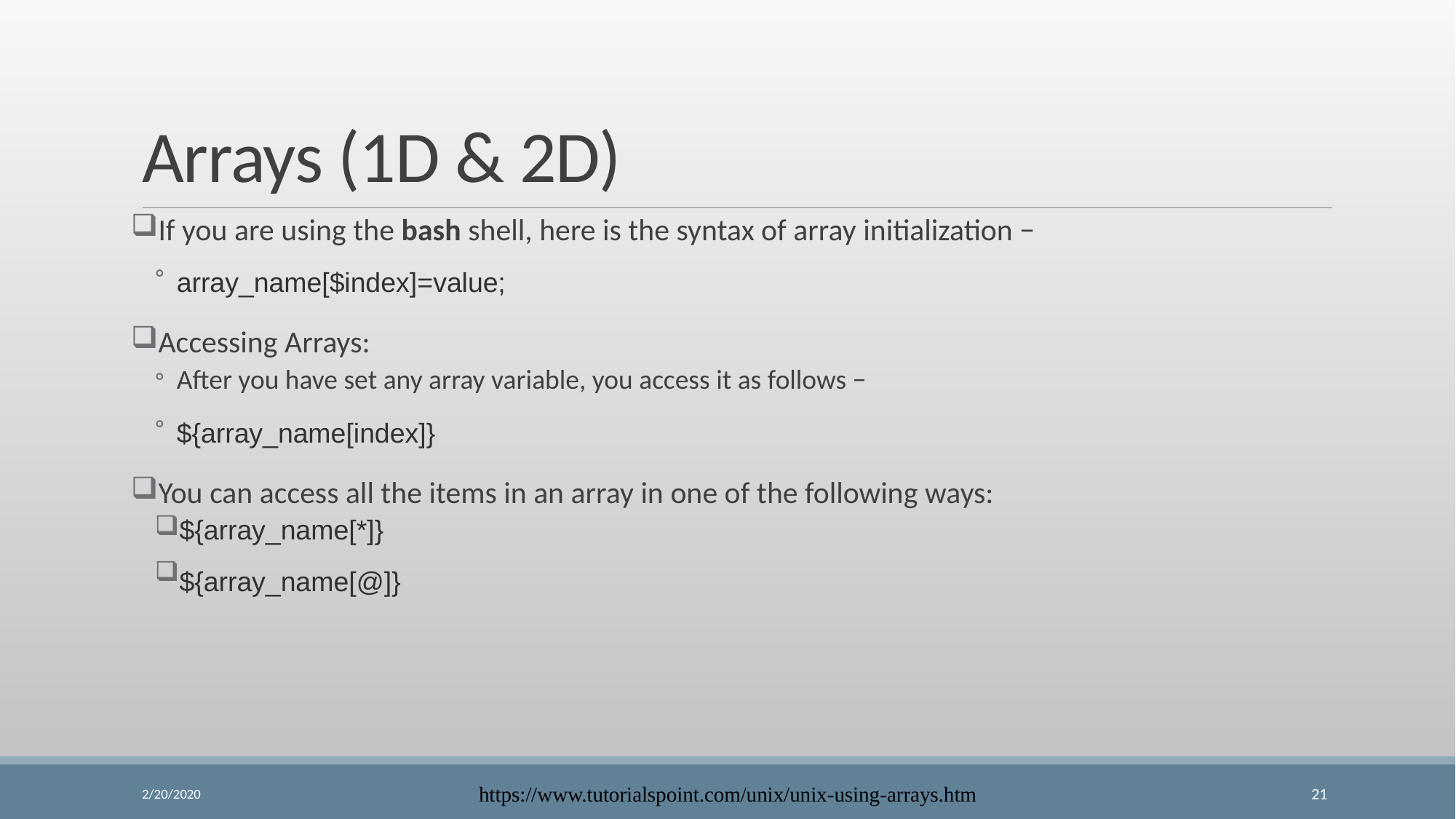

# Arrays (1D & 2D)
If you are using the bash shell, here is the syntax of array initialization −
array_name[$index]=value;
Accessing Arrays:
After you have set any array variable, you access it as follows −
${array_name[index]}
You can access all the items in an array in one of the following ways:
${array_name[*]}
${array_name[@]}

2/20/2020
https://www.tutorialspoint.com/unix/unix-using-arrays.htm
21